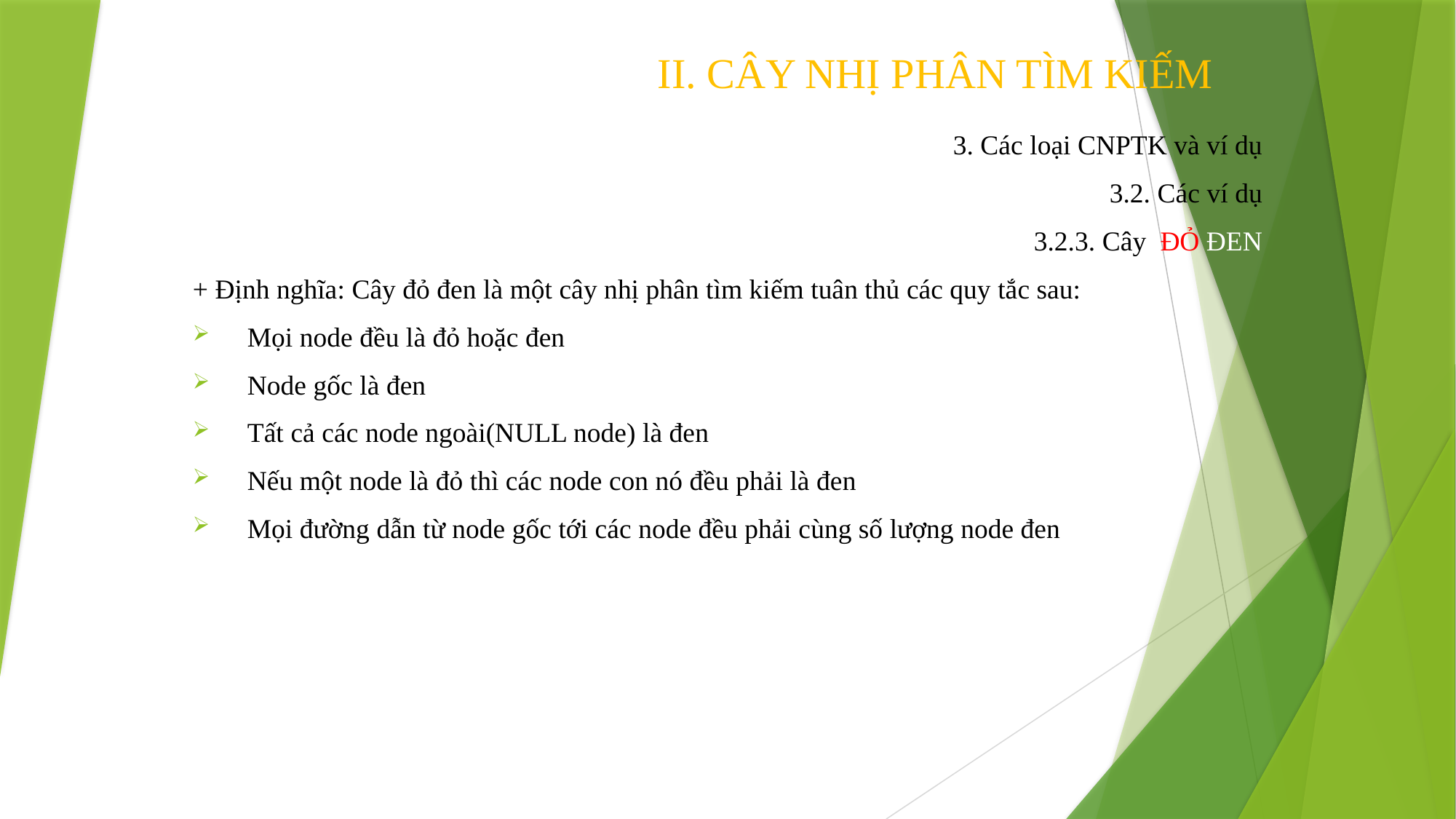

# II. CÂY NHỊ PHÂN TÌM KIẾM
	3. Các loại CNPTK và ví dụ
	    3.2. Các ví dụ
		3.2.3. Cây  ĐỎ ĐEN
+ Định nghĩa: Cây đỏ đen là một cây nhị phân tìm kiếm tuân thủ các quy tắc sau:
Mọi node đều là đỏ hoặc đen
Node gốc là đen
Tất cả các node ngoài(NULL node) là đen
Nếu một node là đỏ thì các node con nó đều phải là đen
Mọi đường dẫn từ node gốc tới các node đều phải cùng số lượng node đen